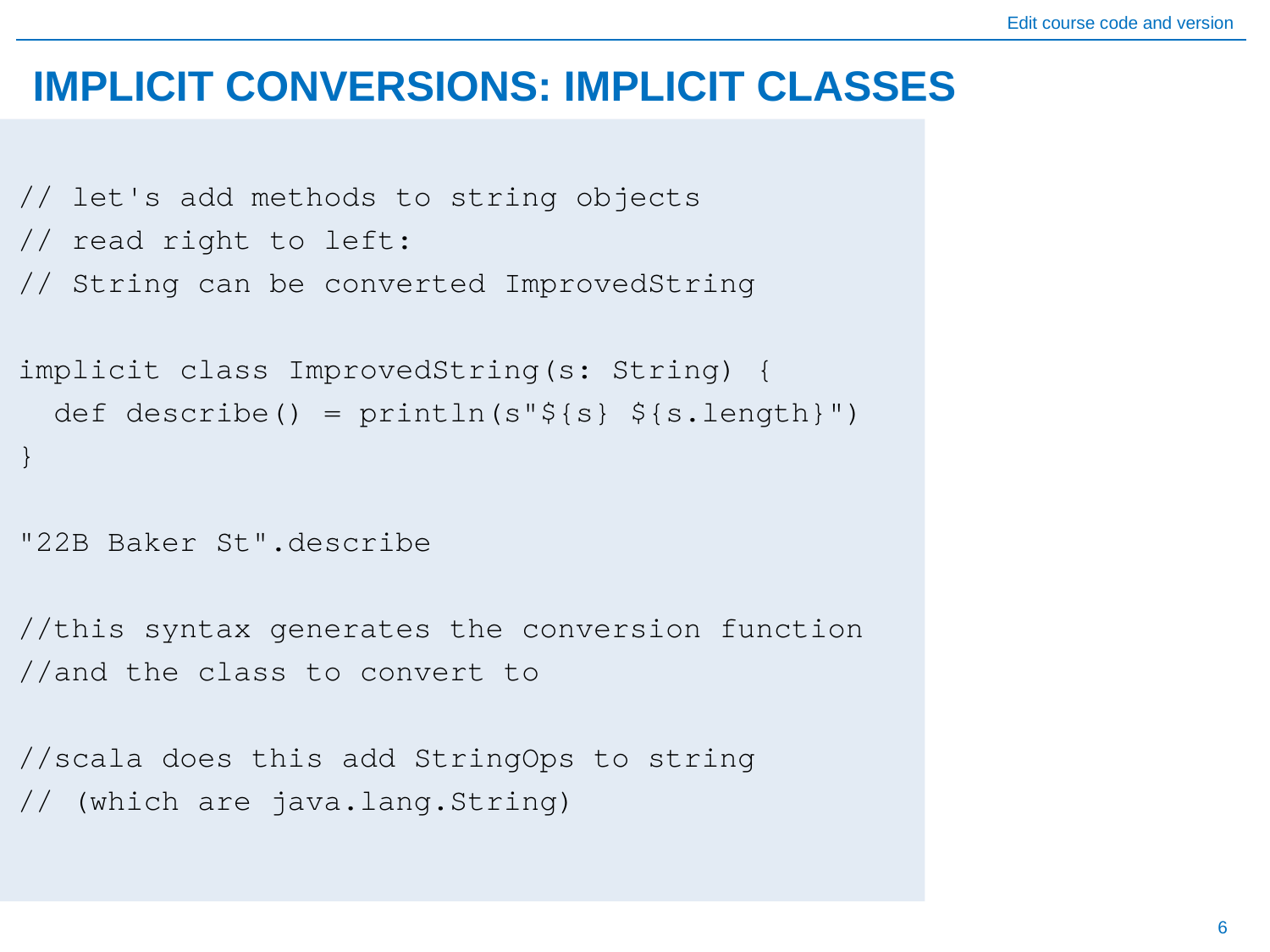

# IMPLICIT CONVERSIONS: IMPLICIT CLASSES

// let's add methods to string objects
// read right to left:
// String can be converted ImprovedString

implicit class ImprovedString(s: String) {
  def describe() = println(s"${s} ${s.length}")
}
"22B Baker St".describe

//this syntax generates the conversion function
//and the class to convert to
//scala does this add StringOps to string
// (which are java.lang.String)